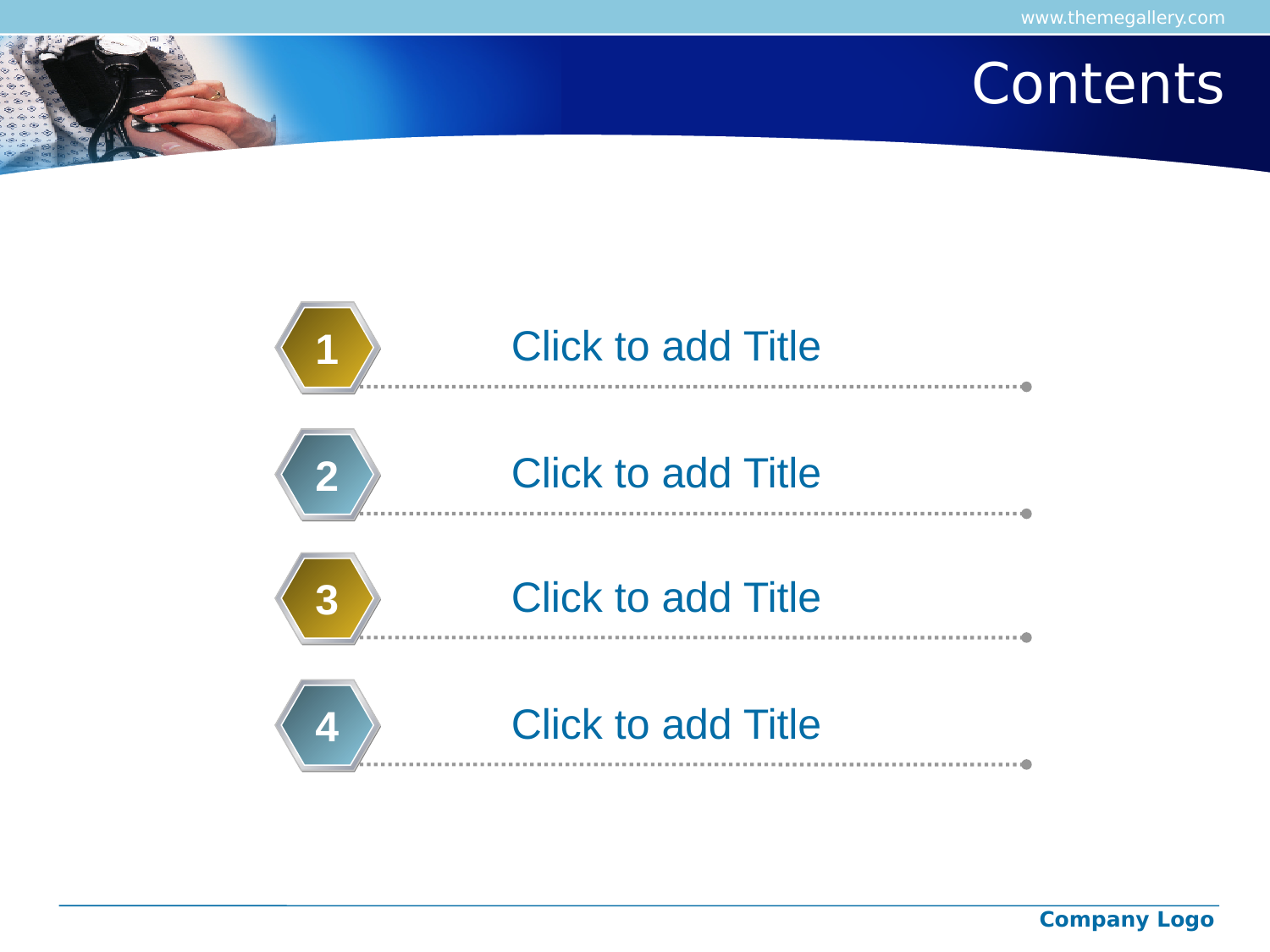

www.themegallery.com
# Contents

Click to add Title
1

Click to add Title
2

Click to add Title
3

Click to add Title
4

Company Logo